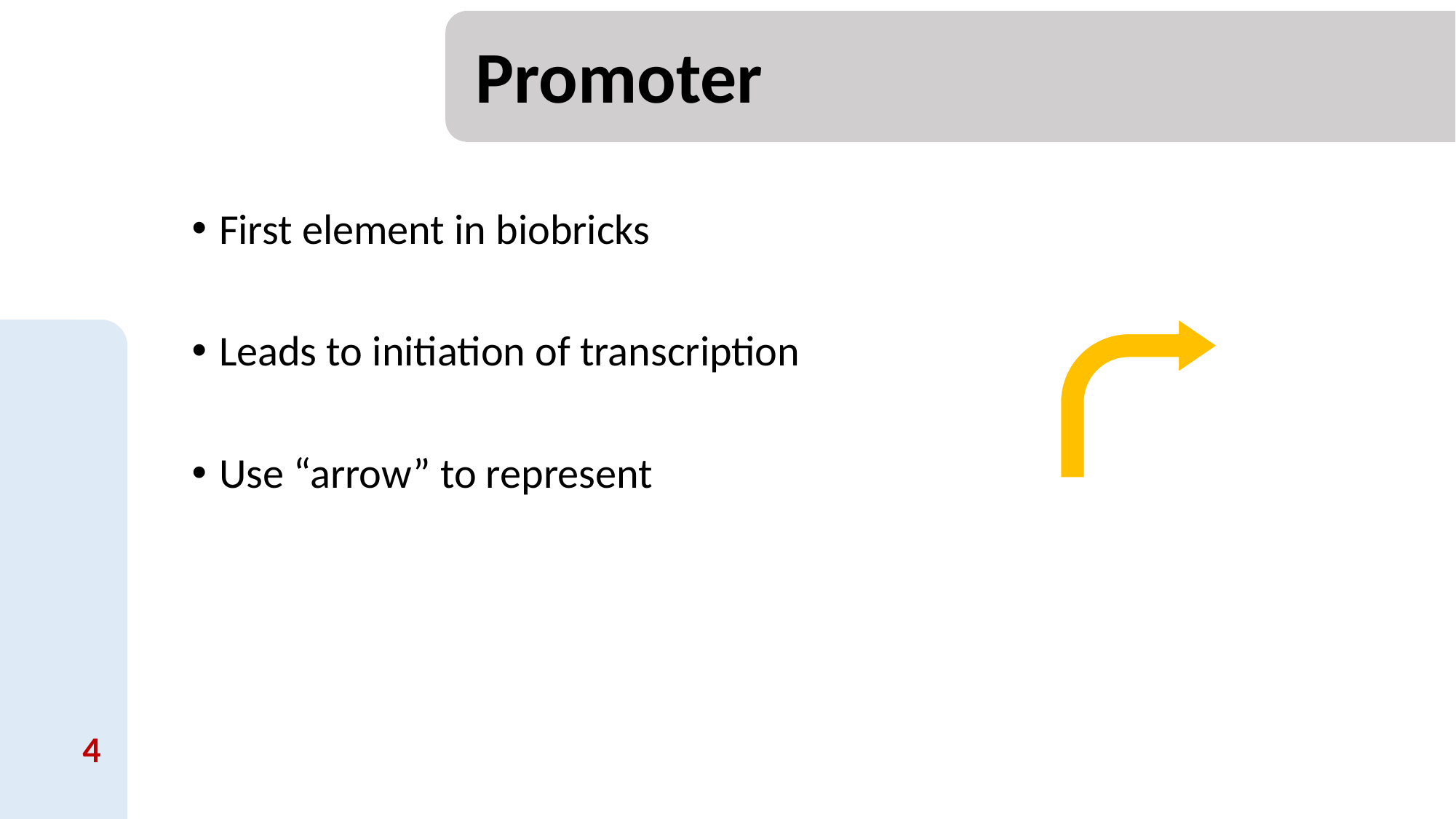

# Promoter
First element in biobricks

Leads to initiation of transcription

Use “arrow” to represent

4